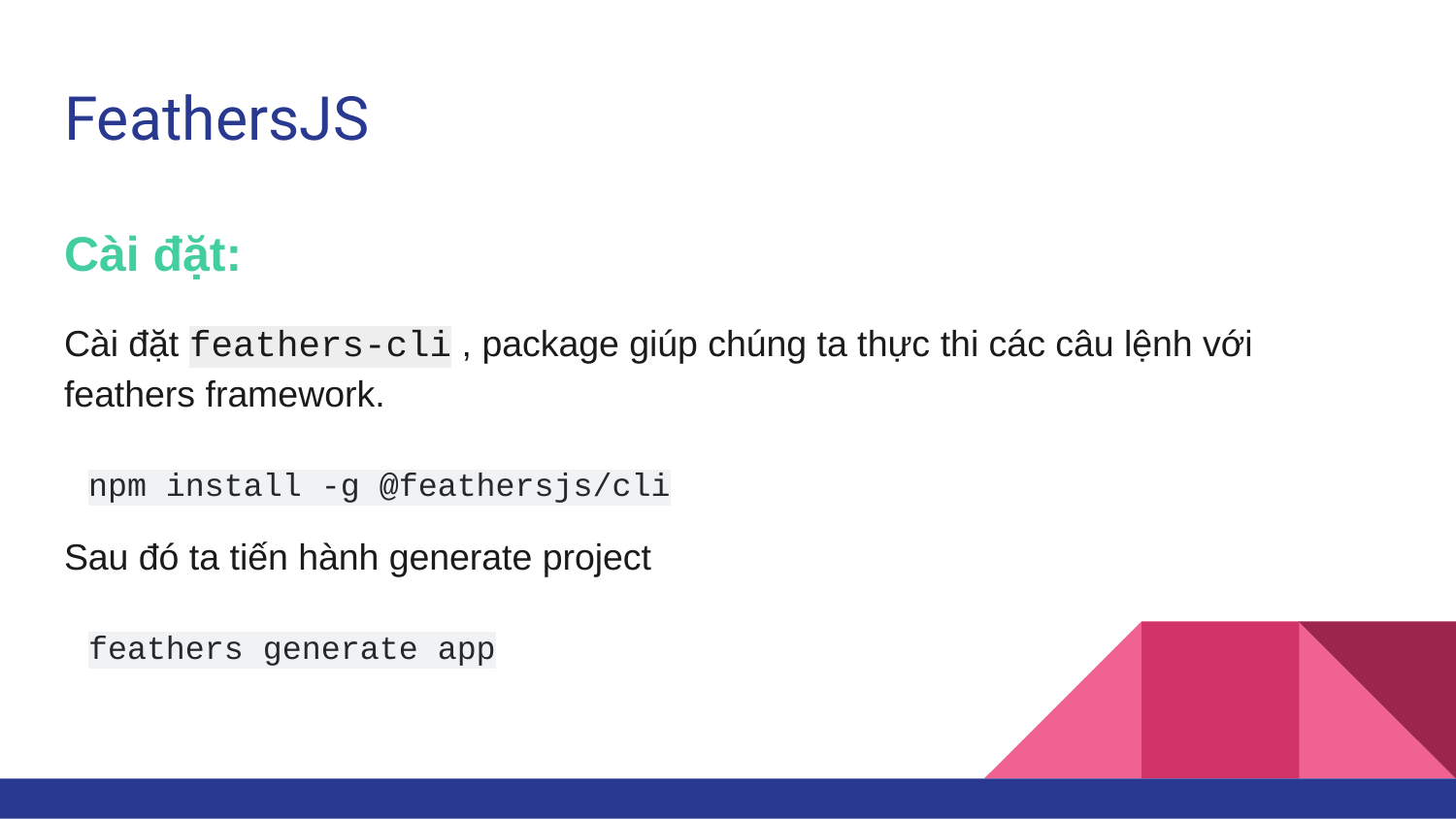

# FeathersJS
Cài đặt:
Cài đặt feathers-cli , package giúp chúng ta thực thi các câu lệnh với feathers framework.
npm install -g @feathersjs/cli
Sau đó ta tiến hành generate project
feathers generate app